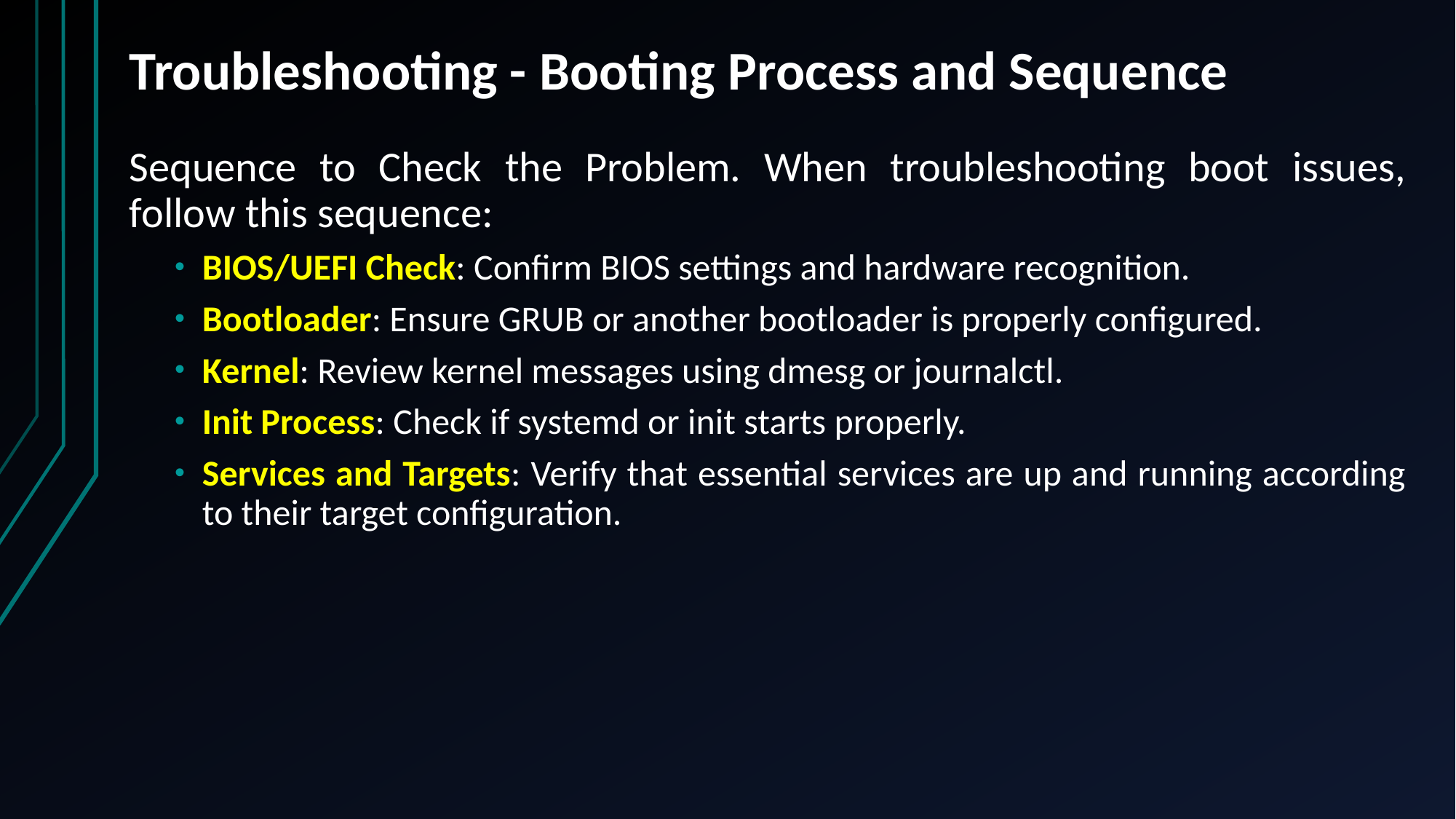

# Troubleshooting - Booting Process and Sequence
Sequence to Check the Problem. When troubleshooting boot issues, follow this sequence:
BIOS/UEFI Check: Confirm BIOS settings and hardware recognition.
Bootloader: Ensure GRUB or another bootloader is properly configured.
Kernel: Review kernel messages using dmesg or journalctl.
Init Process: Check if systemd or init starts properly.
Services and Targets: Verify that essential services are up and running according to their target configuration.